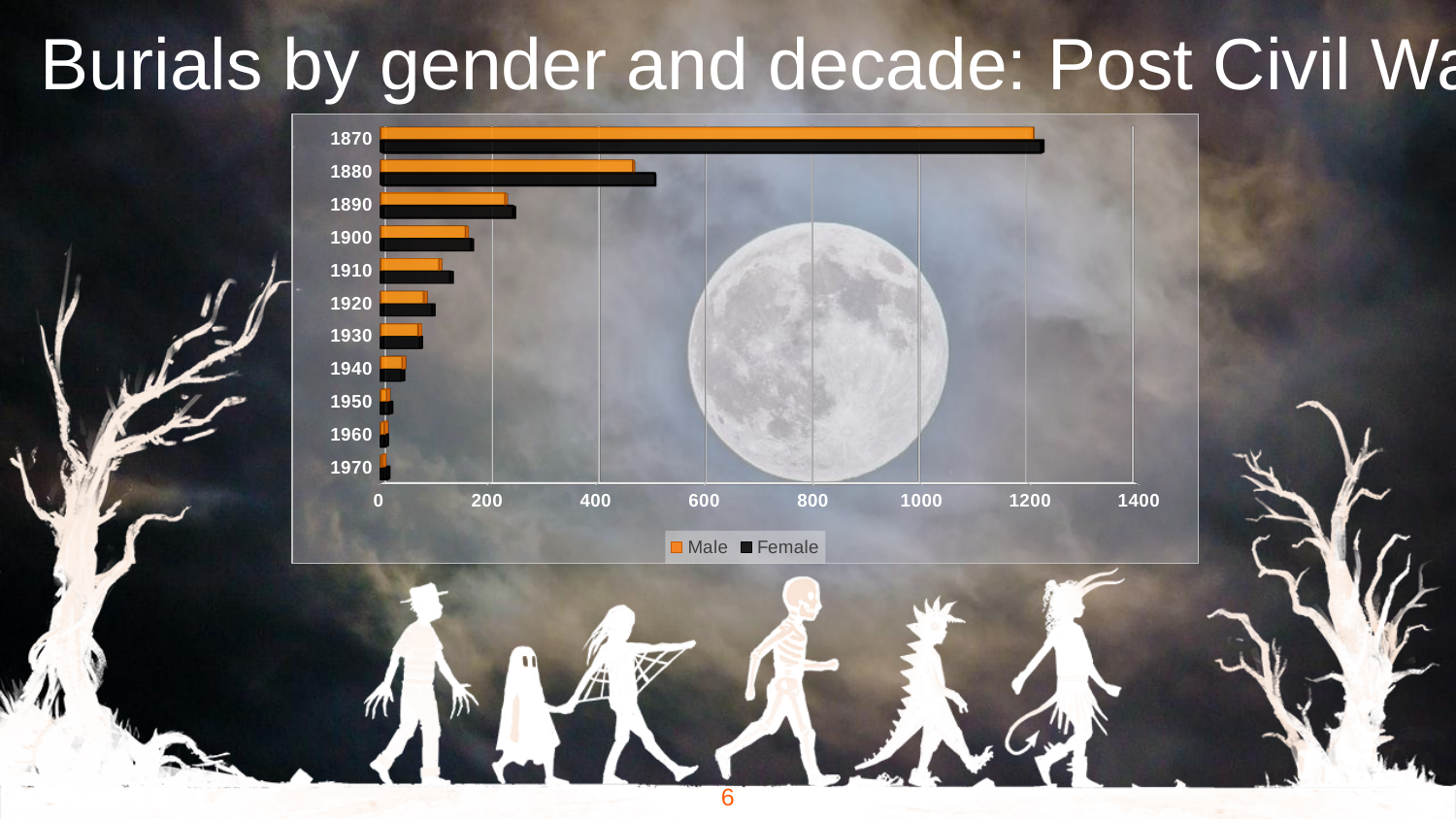

Burials by gender and decade: Post Civil War

[unsupported chart]

6